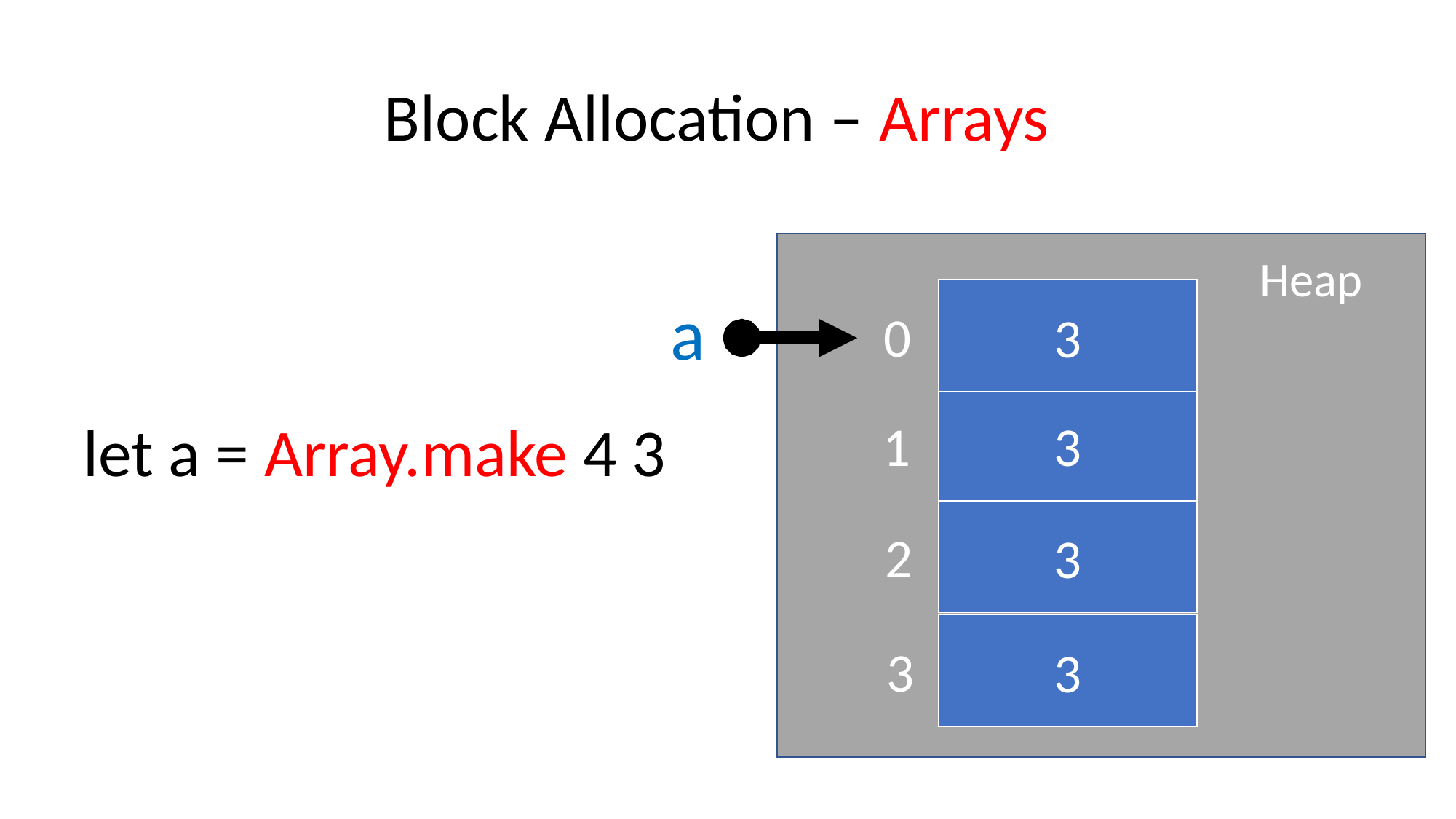

Block Allocation – Arrays
#

Heap
3
3
3
3
3
a
0
1
2
3
3
let a = Array.make 4 3

3
3